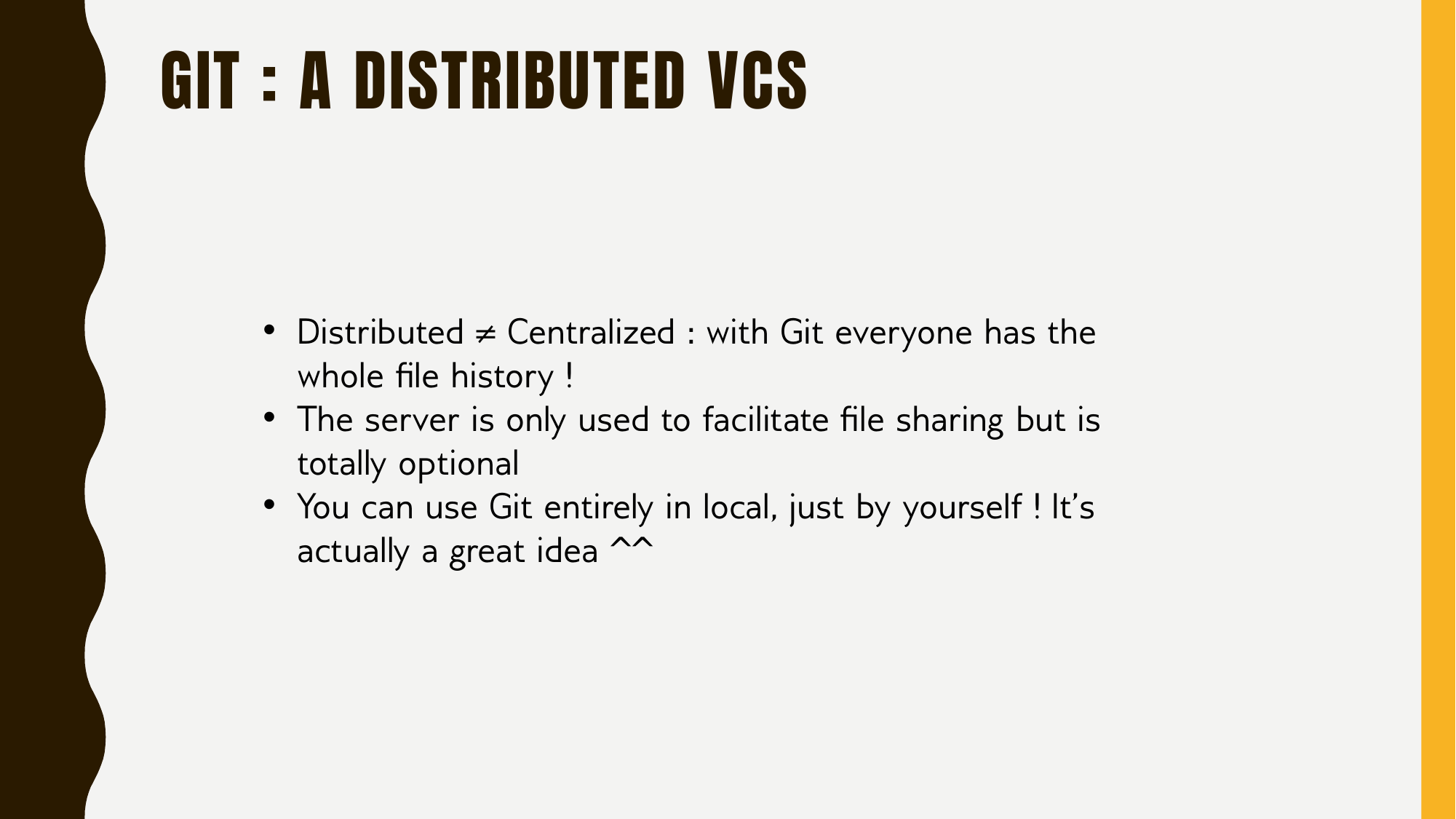

# Git : a distributed VCS
Distributed ≠ Centralized : with Git everyone has the whole file history !
The server is only used to facilitate file sharing but is totally optional
You can use Git entirely in local, just by yourself ! It’s actually a great idea ^^